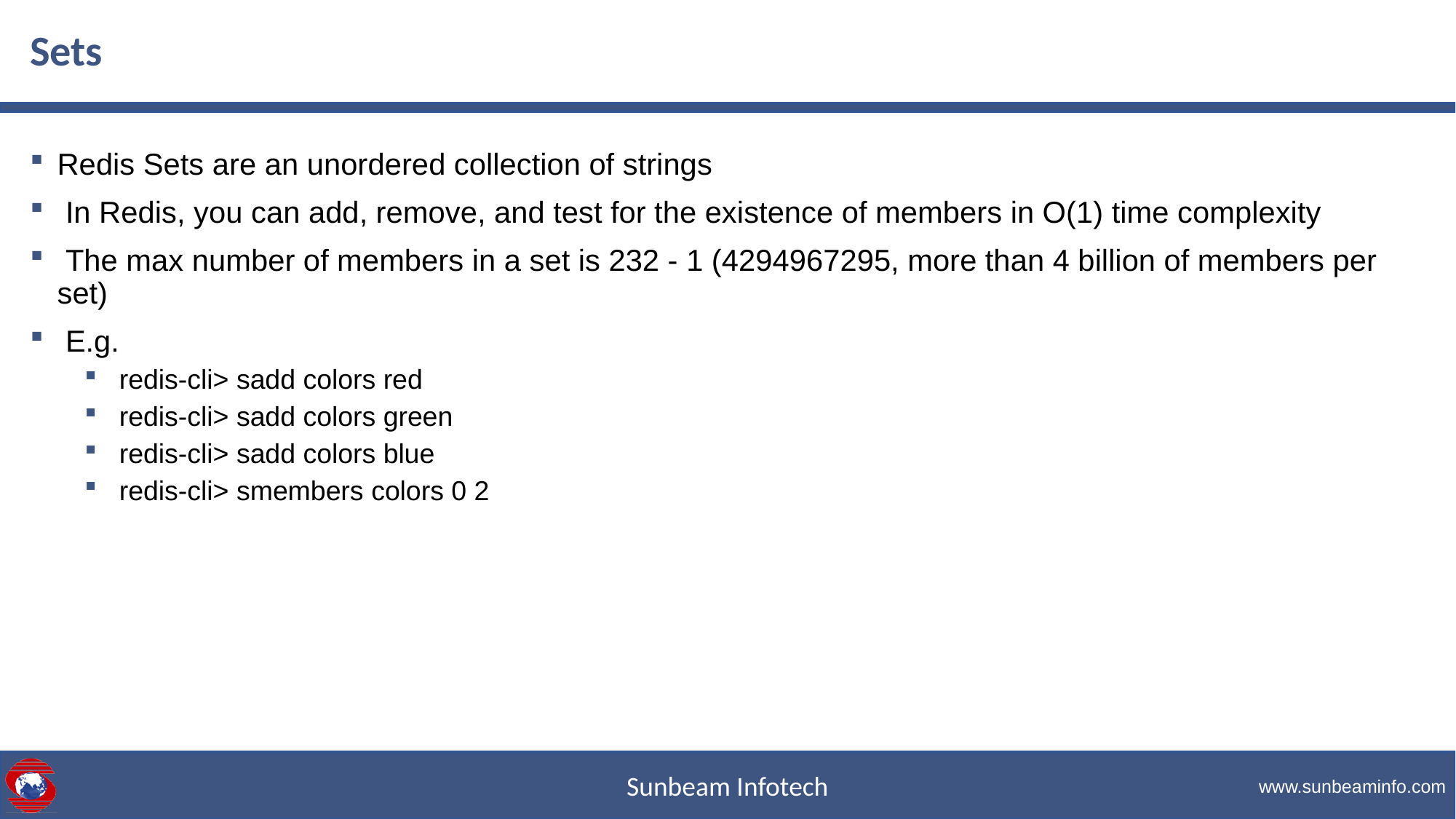

# Sets
Redis Sets are an unordered collection of strings
 In Redis, you can add, remove, and test for the existence of members in O(1) time complexity
 The max number of members in a set is 232 - 1 (4294967295, more than 4 billion of members per set)
 E.g.
 redis-cli> sadd colors red
 redis-cli> sadd colors green
 redis-cli> sadd colors blue
 redis-cli> smembers colors 0 2